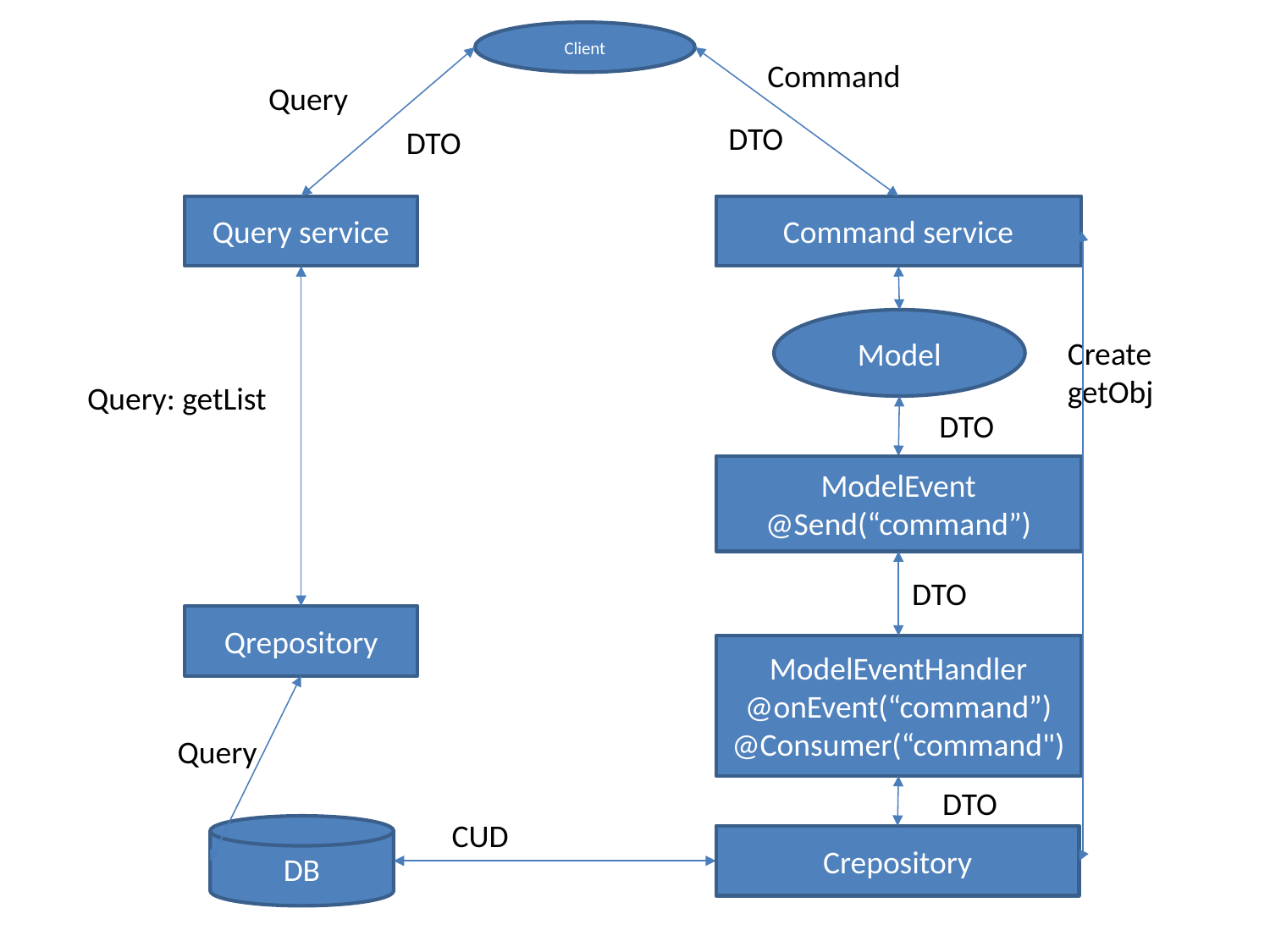

Client
Command
Query
DTO
DTO
Query service
Command service
Model
Create
getObj
Query: getList
DTO
ModelEvent
@Send(“command”)
DTO
Qrepository
ModelEventHandler
@onEvent(“command”)
@Consumer(“command")
Query
DTO
CUD
DB
Crepository